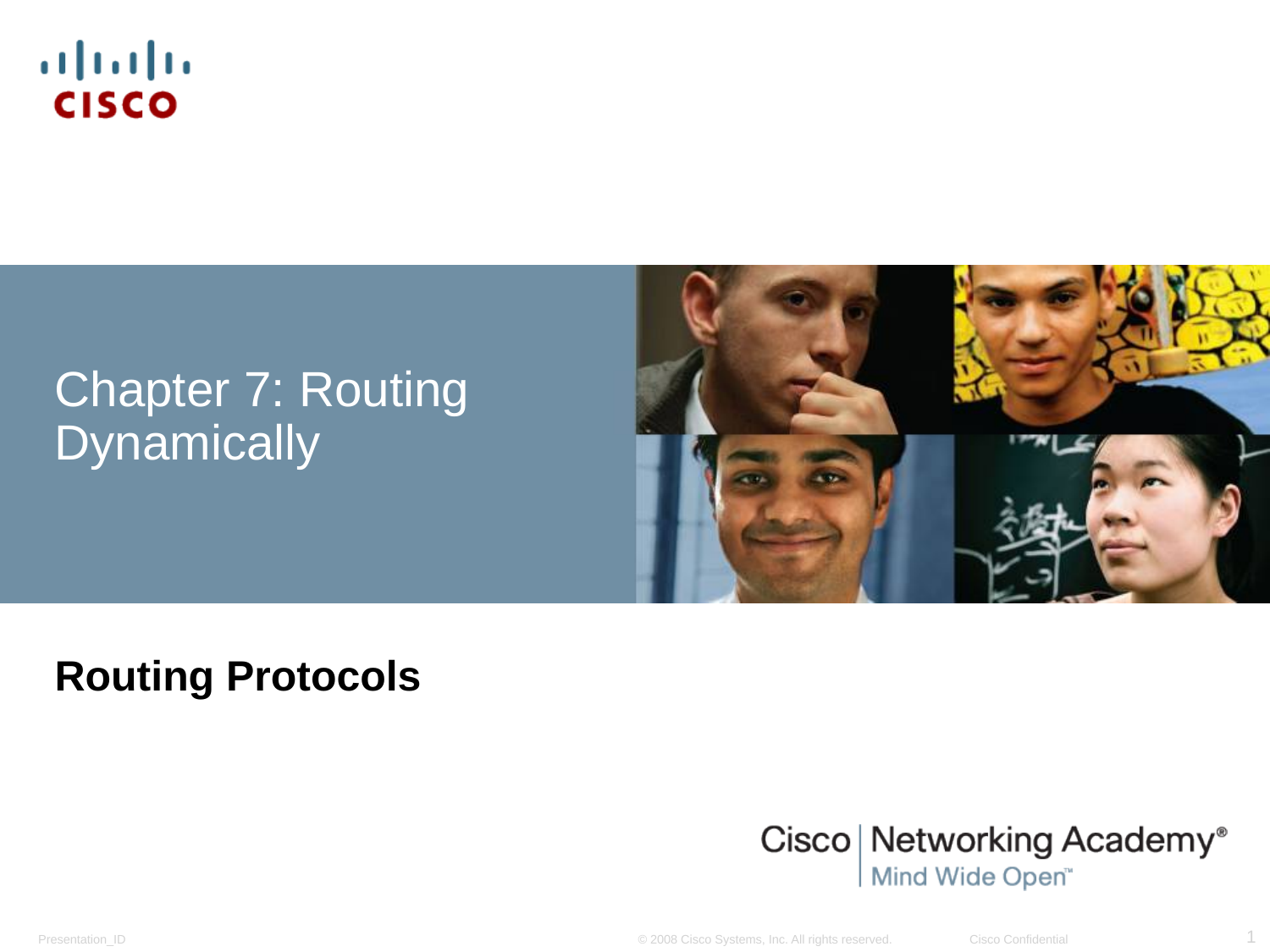

# Chapter 7: Routing Dynamically
Routing Protocols